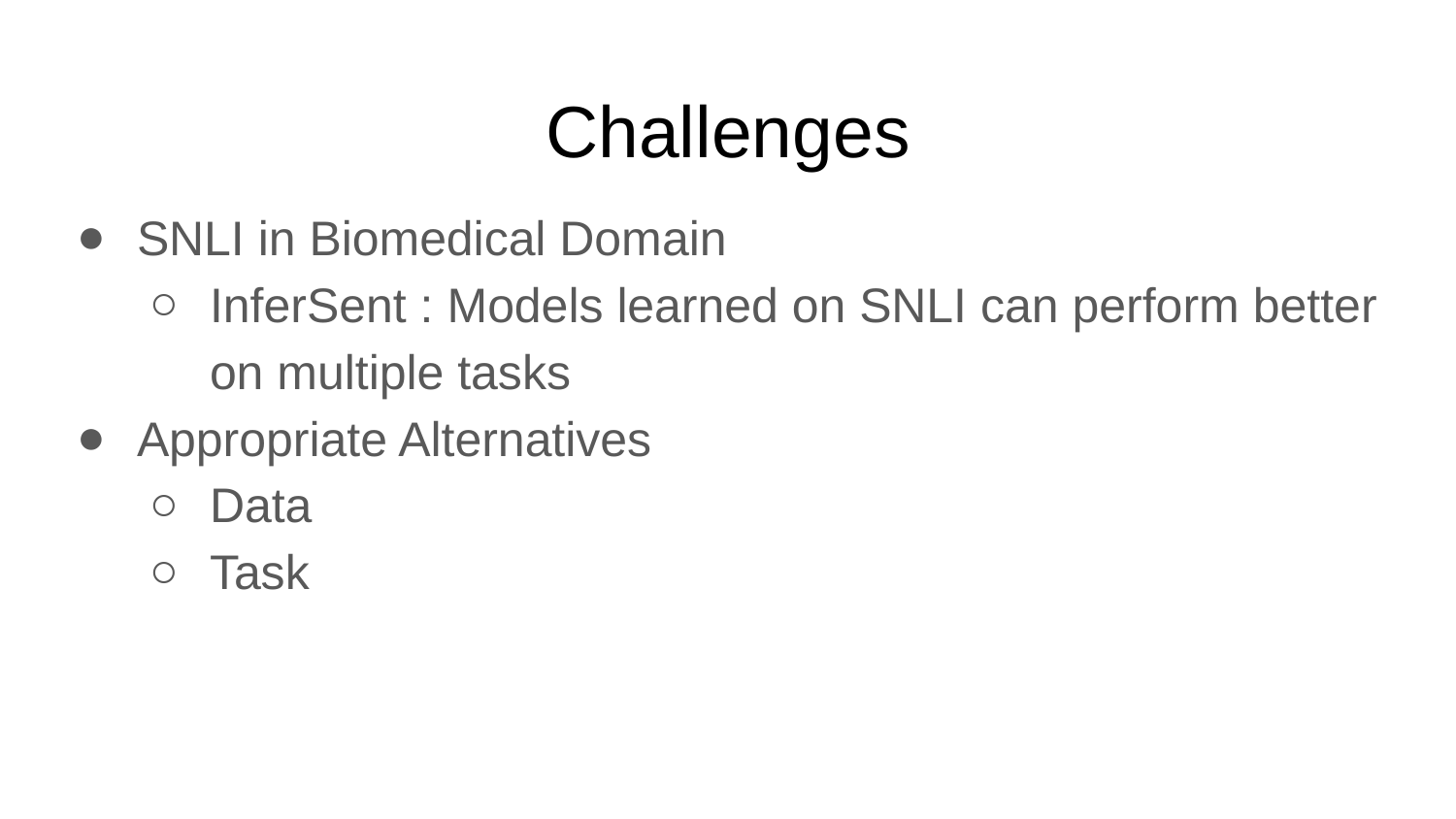

# Challenges
SNLI in Biomedical Domain
InferSent : Models learned on SNLI can perform better on multiple tasks
Appropriate Alternatives
Data
Task